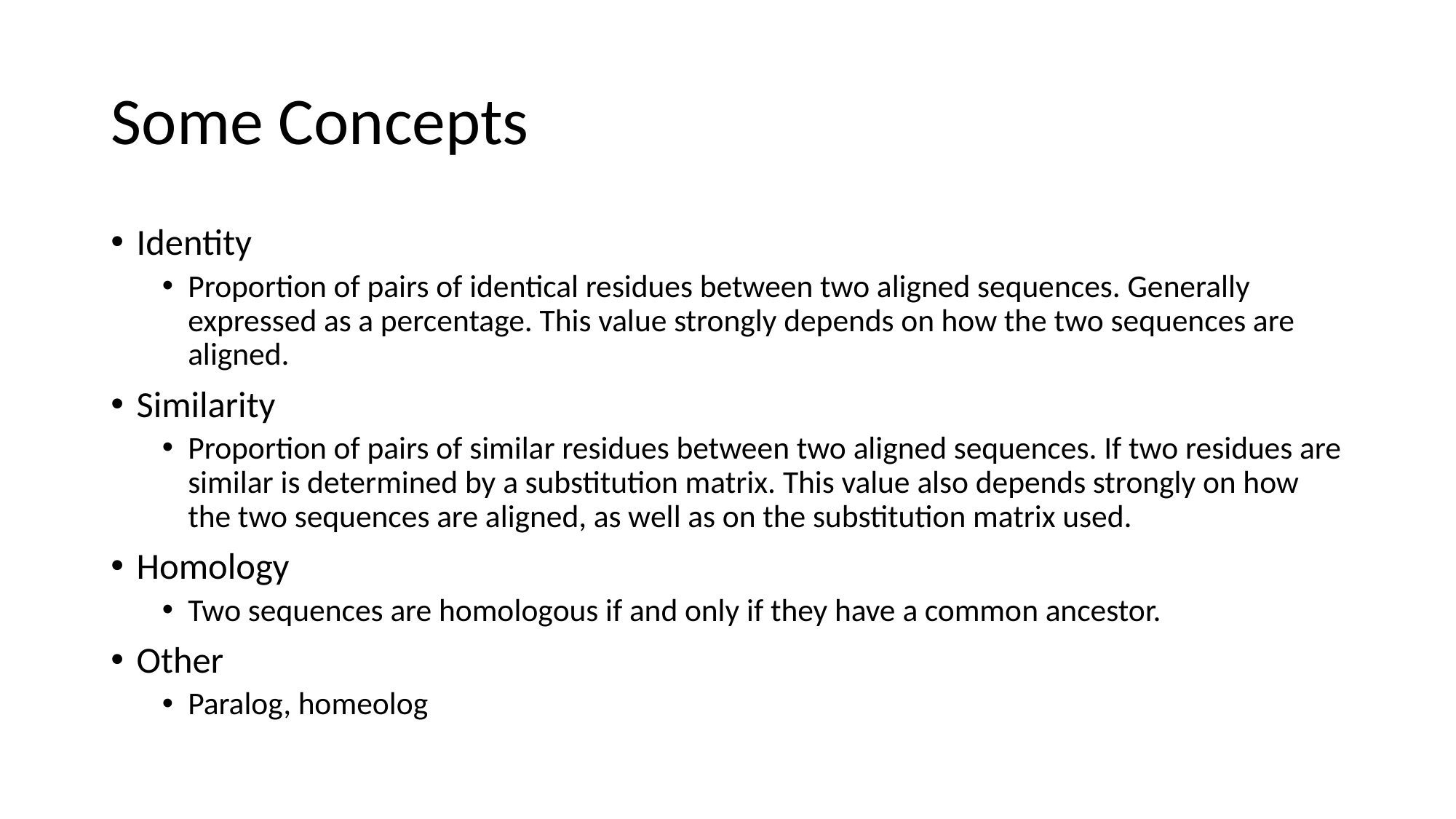

# Some Concepts
Identity
Proportion of pairs of identical residues between two aligned sequences. Generally expressed as a percentage. This value strongly depends on how the two sequences are aligned.
Similarity
Proportion of pairs of similar residues between two aligned sequences. If two residues are similar is determined by a substitution matrix. This value also depends strongly on how the two sequences are aligned, as well as on the substitution matrix used.
Homology
Two sequences are homologous if and only if they have a common ancestor.
Other
Paralog, homeolog